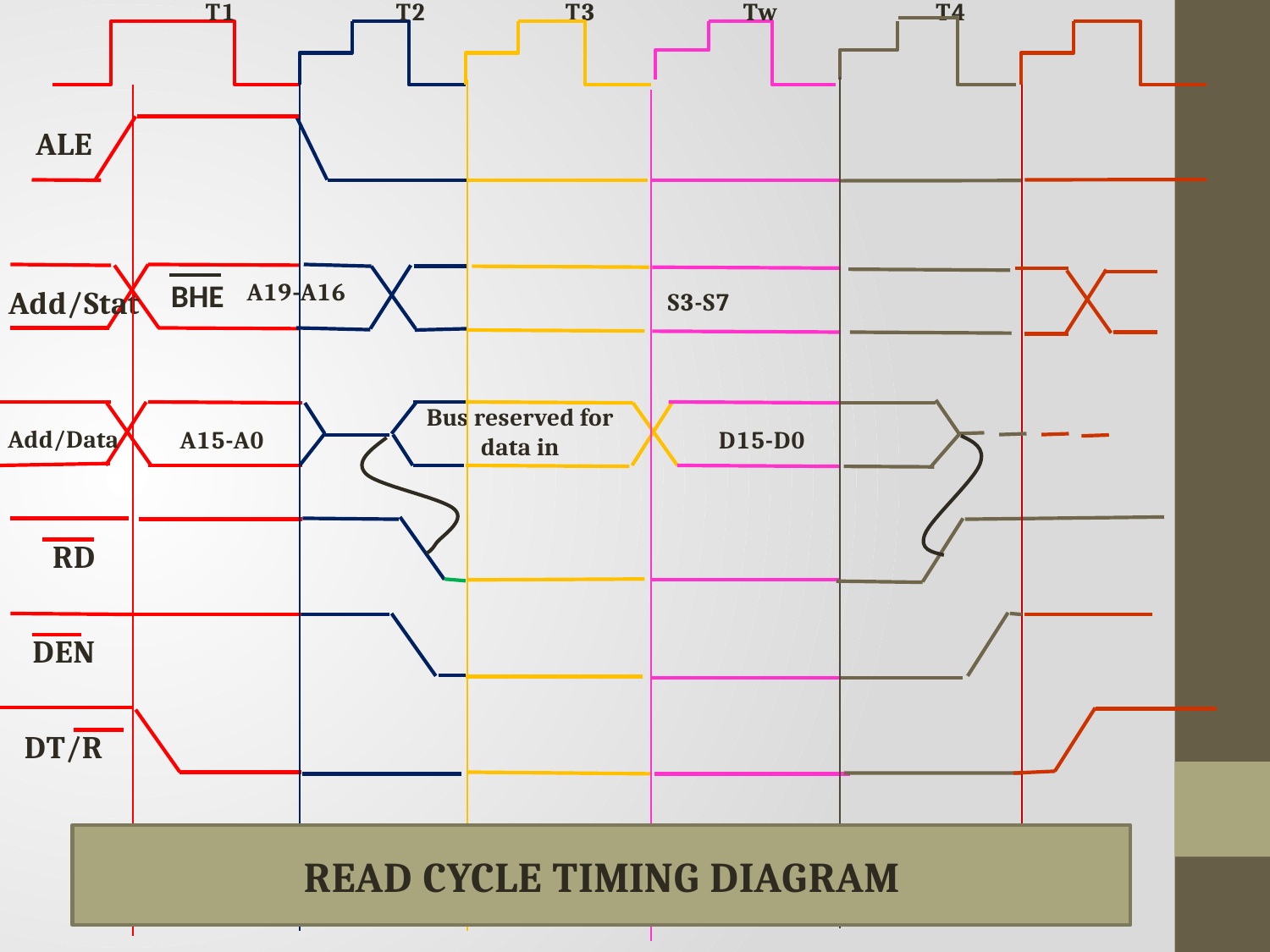

T1
T2
T3
Tw
T4
ALE
A19-A16
BHE
S3-S7
Add/Stat

A15-A0
Bus reserved for data in
D15-D0
Add/Data

RD
DEN
DT/R
READ CYCLE TIMING DIAGRAM